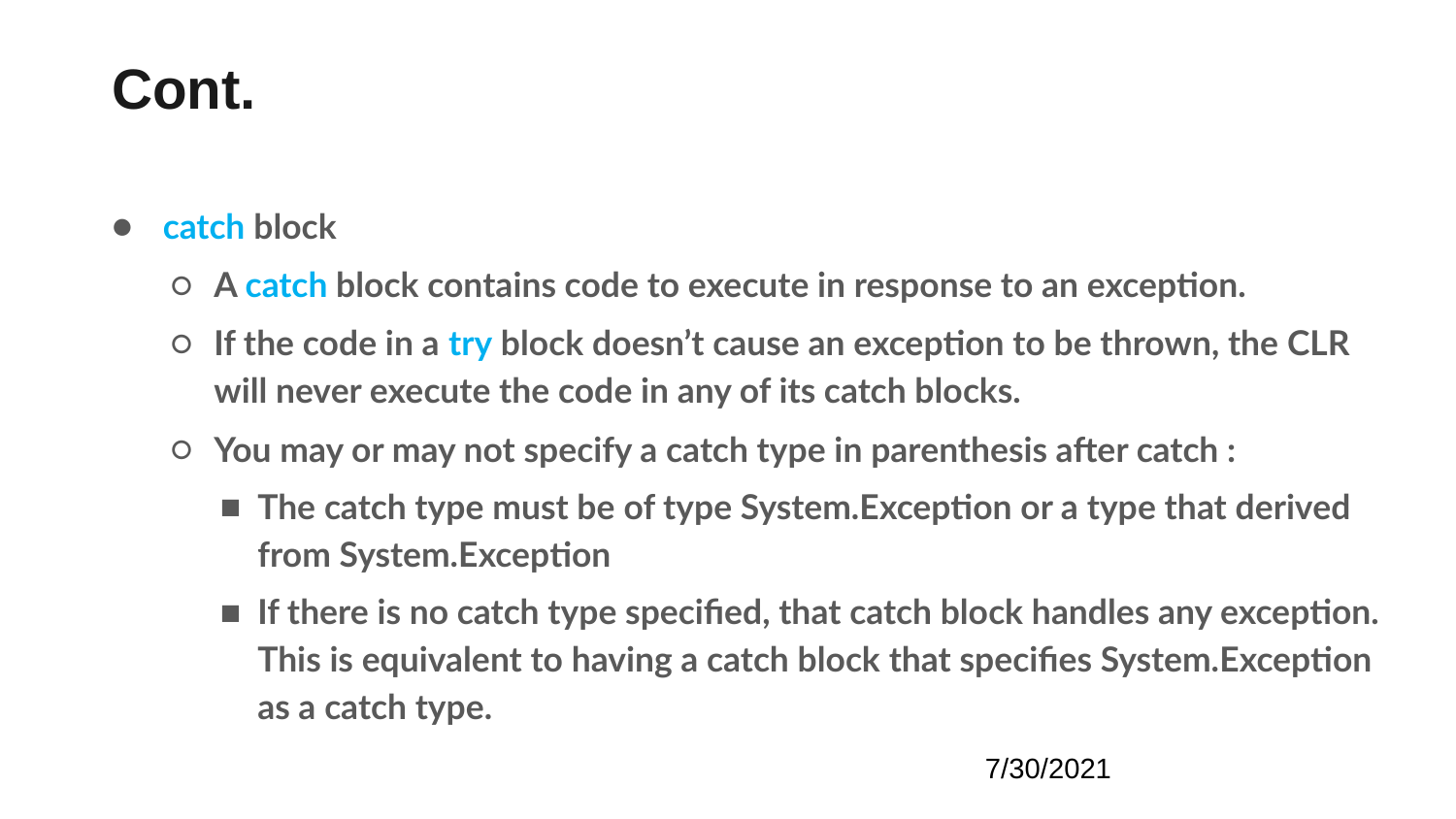

# Cont.
12
catch block
A catch block contains code to execute in response to an exception.
If the code in a try block doesn’t cause an exception to be thrown, the CLR will never execute the code in any of its catch blocks.
You may or may not specify a catch type in parenthesis after catch :
The catch type must be of type System.Exception or a type that derived from System.Exception
If there is no catch type specified, that catch block handles any exception. This is equivalent to having a catch block that specifies System.Exception as a catch type.

7/30/2021